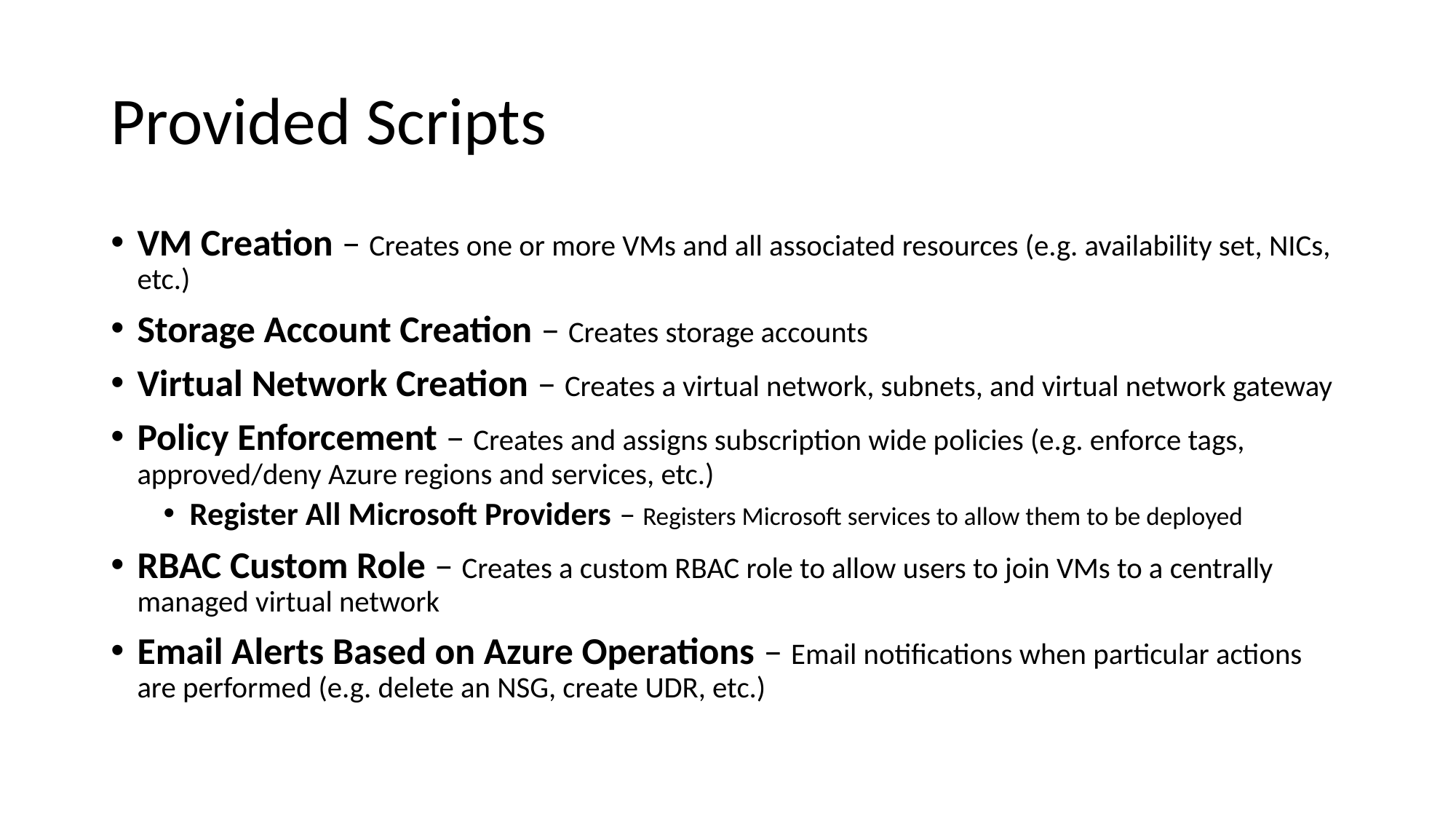

# Provided Scripts
VM Creation – Creates one or more VMs and all associated resources (e.g. availability set, NICs, etc.)
Storage Account Creation – Creates storage accounts
Virtual Network Creation – Creates a virtual network, subnets, and virtual network gateway
Policy Enforcement – Creates and assigns subscription wide policies (e.g. enforce tags, approved/deny Azure regions and services, etc.)
Register All Microsoft Providers – Registers Microsoft services to allow them to be deployed
RBAC Custom Role – Creates a custom RBAC role to allow users to join VMs to a centrally managed virtual network
Email Alerts Based on Azure Operations – Email notifications when particular actions are performed (e.g. delete an NSG, create UDR, etc.)